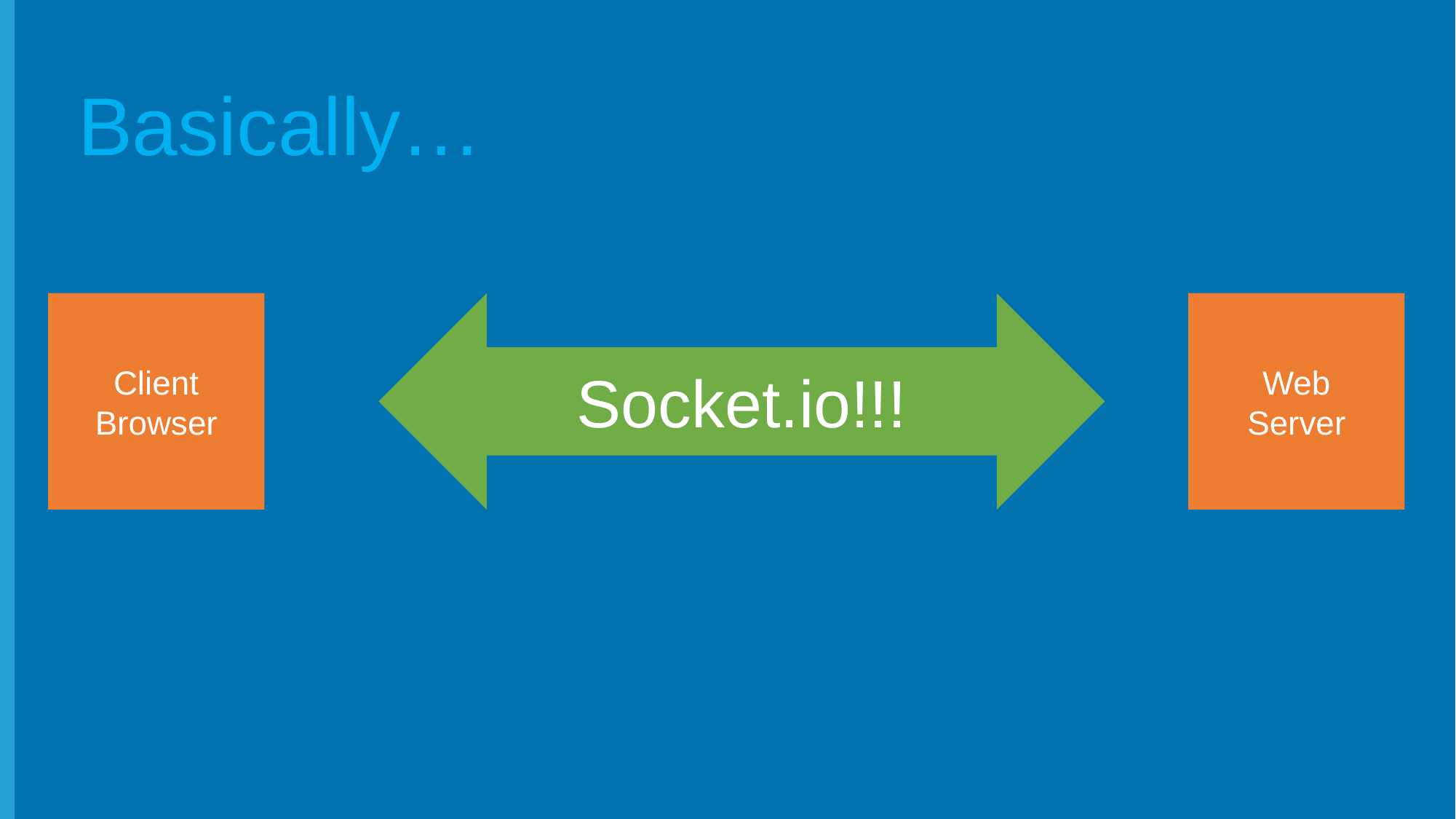

# Basically…
Client Browser
Socket.io!!!
Web
Server